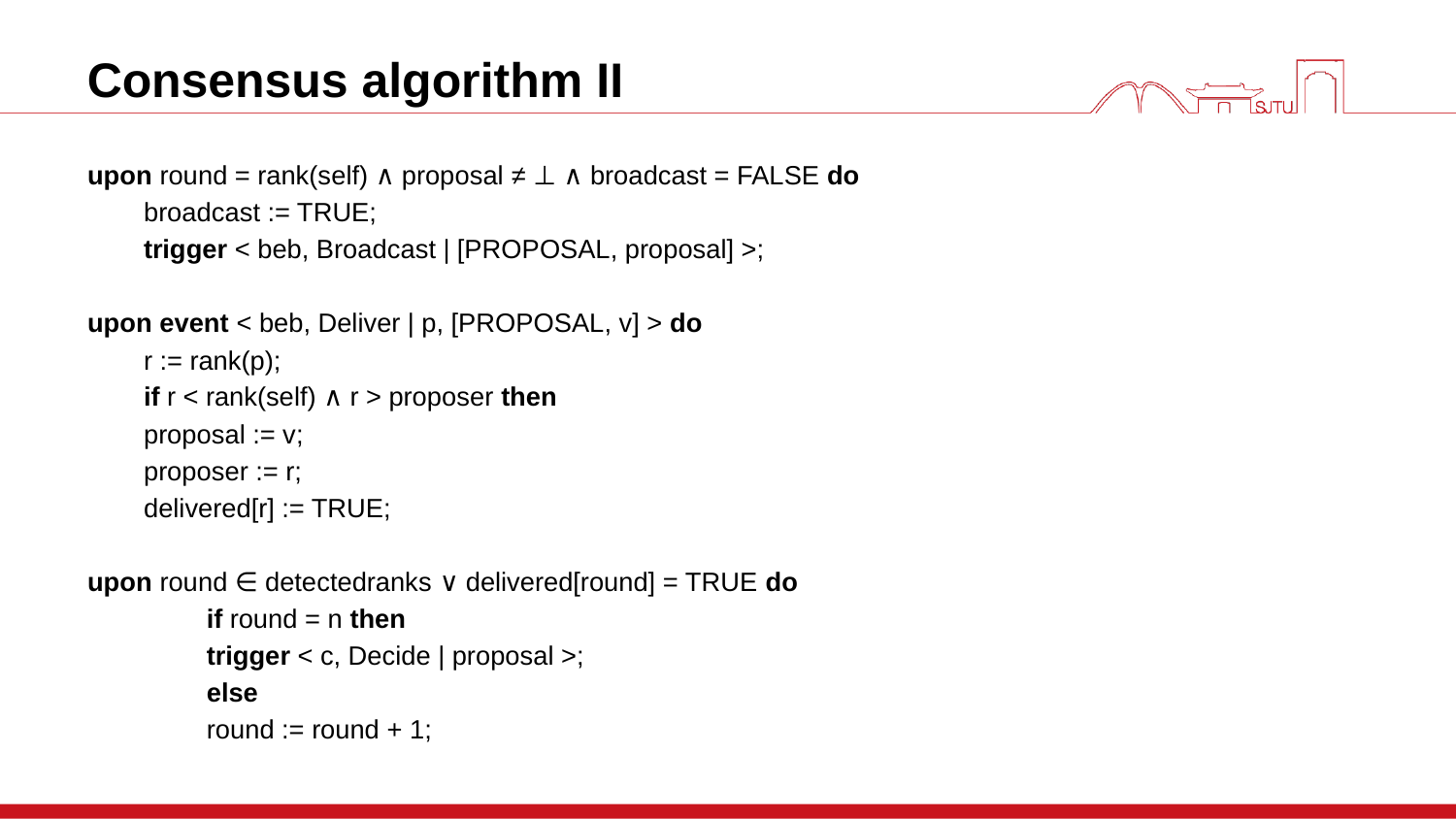

# Consensus algorithm II
upon round = rank(self) ∧ proposal ≠ ⊥ ∧ broadcast = FALSE do
broadcast := TRUE;
trigger < beb, Broadcast | [PROPOSAL, proposal] >;

upon event < beb, Deliver | p, [PROPOSAL, v] > do
	r := rank(p);
if r < rank(self) ∧ r > proposer then
		proposal := v;
		proposer := r;
delivered[r] := TRUE;

upon round ∈ detectedranks ∨ delivered[round] = TRUE do
	if round = n then
		trigger < c, Decide | proposal >;
	else
		round := round + 1;